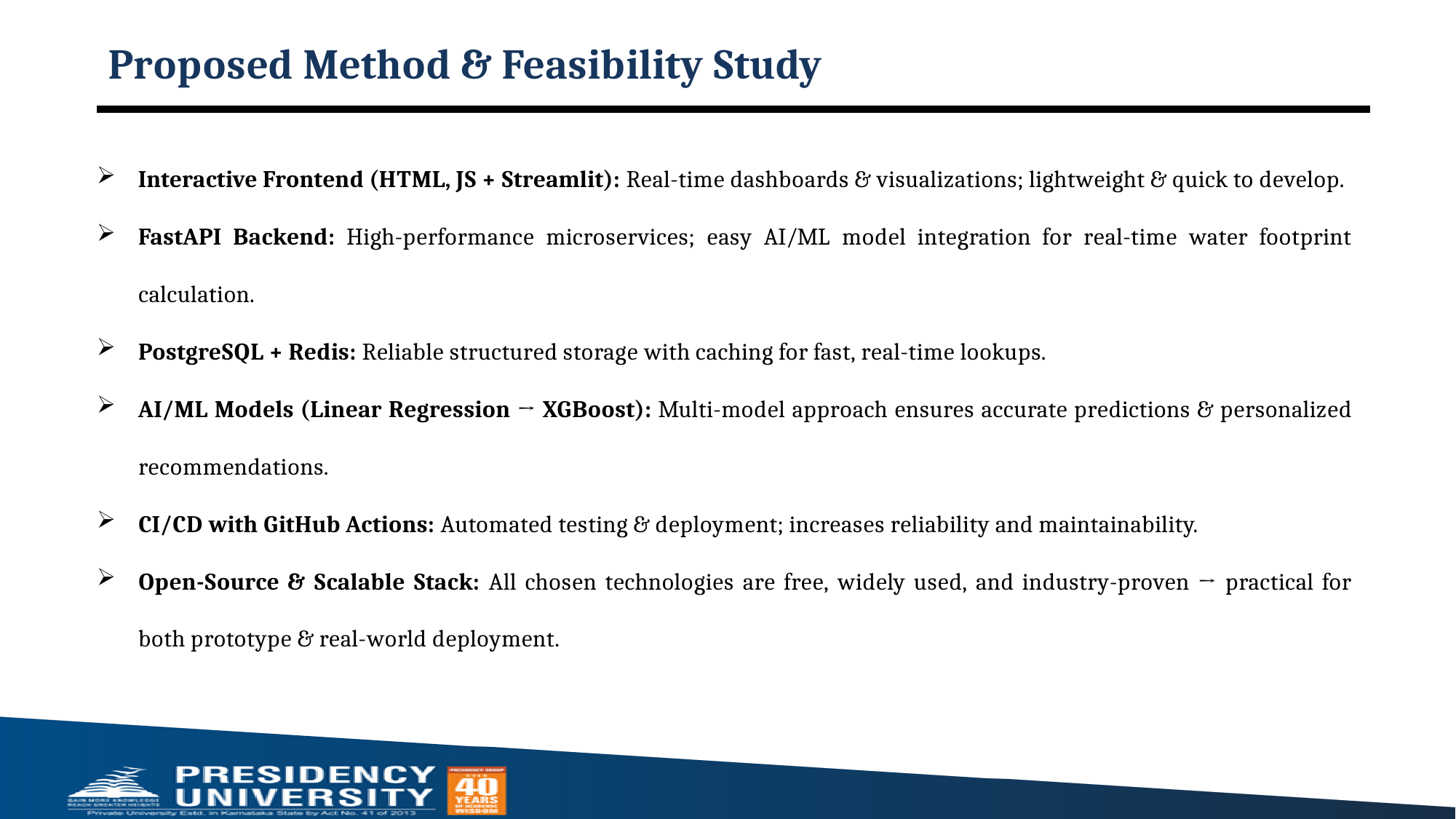

# Proposed Method & Feasibility Study
Interactive Frontend (HTML, JS + Streamlit): Real-time dashboards & visualizations; lightweight & quick to develop.
FastAPI Backend: High-performance microservices; easy AI/ML model integration for real-time water footprint calculation.
PostgreSQL + Redis: Reliable structured storage with caching for fast, real-time lookups.
AI/ML Models (Linear Regression → XGBoost): Multi-model approach ensures accurate predictions & personalized recommendations.
CI/CD with GitHub Actions: Automated testing & deployment; increases reliability and maintainability.
Open-Source & Scalable Stack: All chosen technologies are free, widely used, and industry-proven → practical for both prototype & real-world deployment.